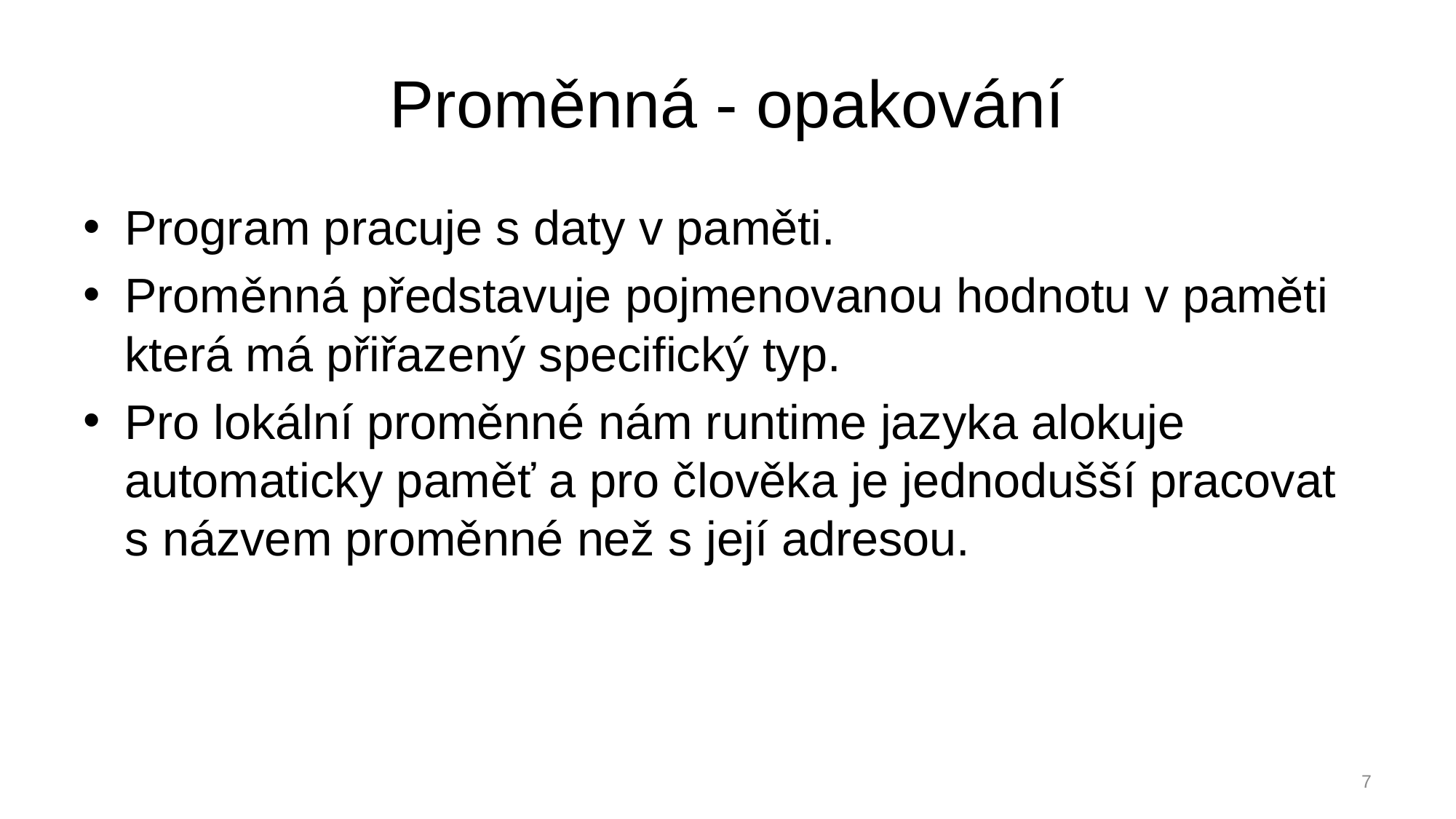

# Proměnná - opakování
Program pracuje s daty v paměti.
Proměnná představuje pojmenovanou hodnotu v paměti která má přiřazený specifický typ.
Pro lokální proměnné nám runtime jazyka alokuje automaticky paměť a pro člověka je jednodušší pracovat s názvem proměnné než s její adresou.
7